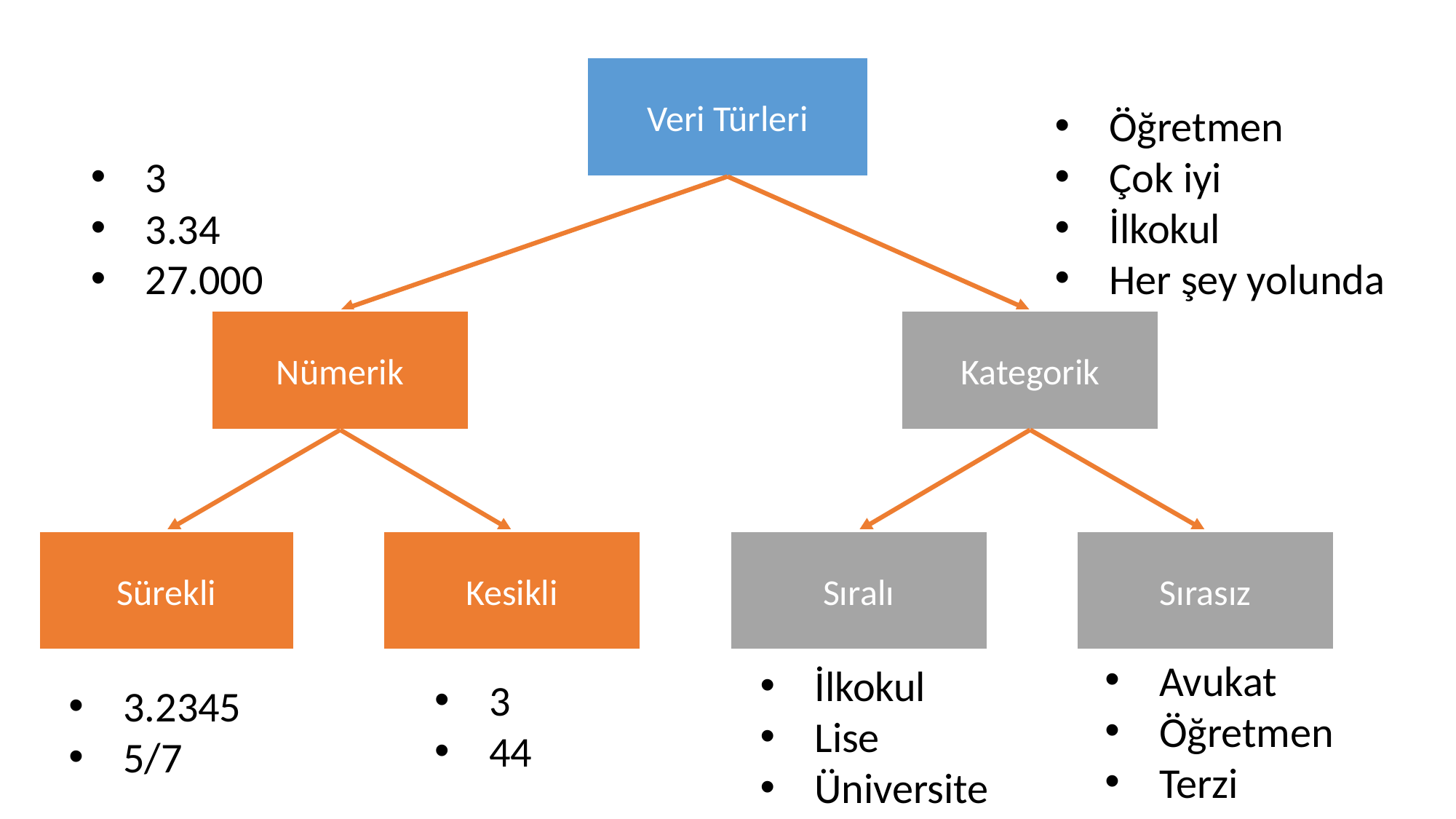

Veri Türleri
Öğretmen
Çok iyi
İlkokul
Her şey yolunda
3
3.34
27.000
Nümerik
Kategorik
Sürekli
Kesikli
Sıralı
Sırasız
Avukat
Öğretmen
Terzi
İlkokul
Lise
Üniversite
3
44
3.2345
5/7